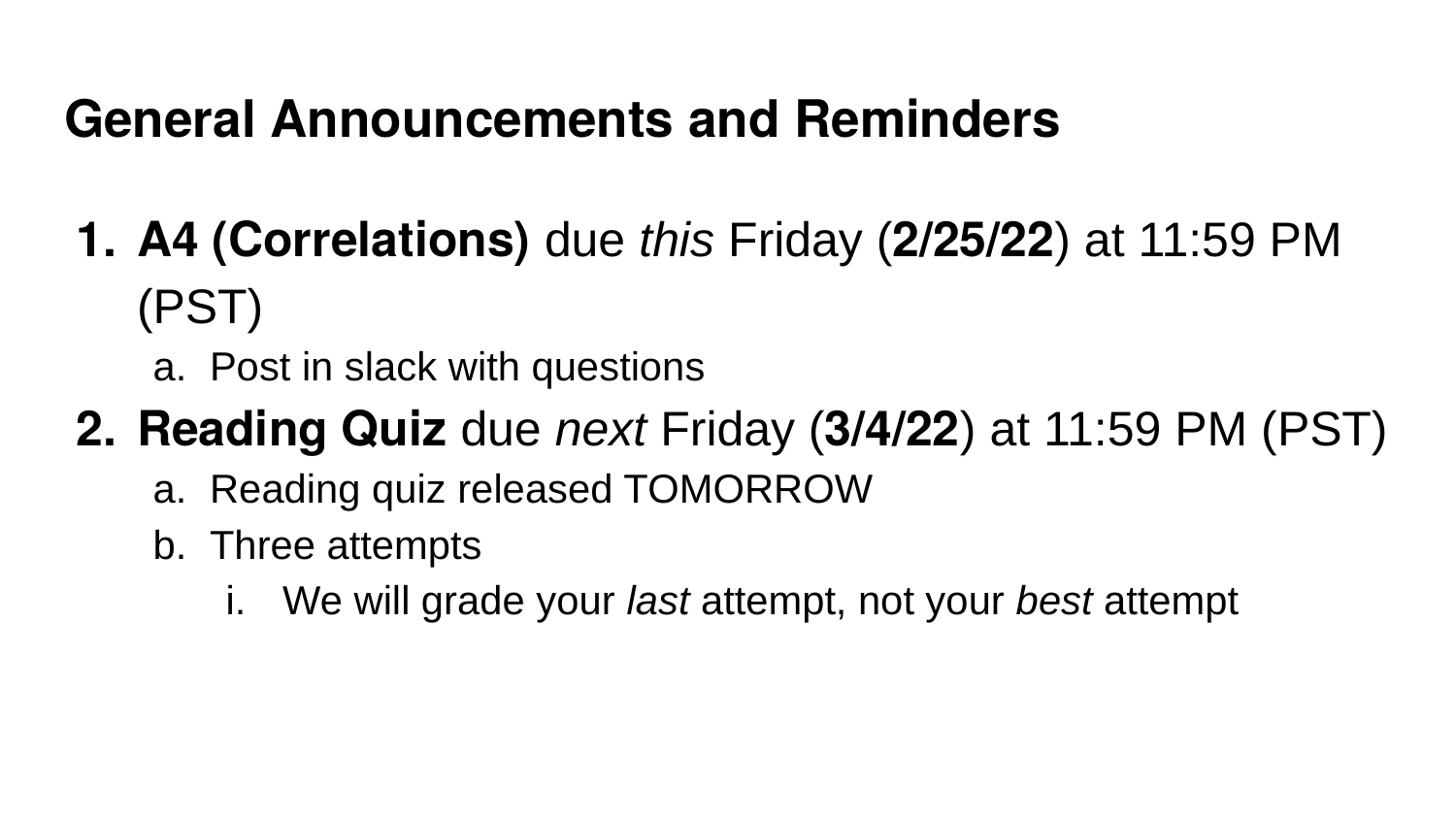

# General Announcements and Reminders
A4 (Correlations) due this Friday (2/25/22) at 11:59 PM (PST)
Post in slack with questions
Reading Quiz due next Friday (3/4/22) at 11:59 PM (PST)
Reading quiz released TOMORROW
Three attempts
We will grade your last attempt, not your best attempt